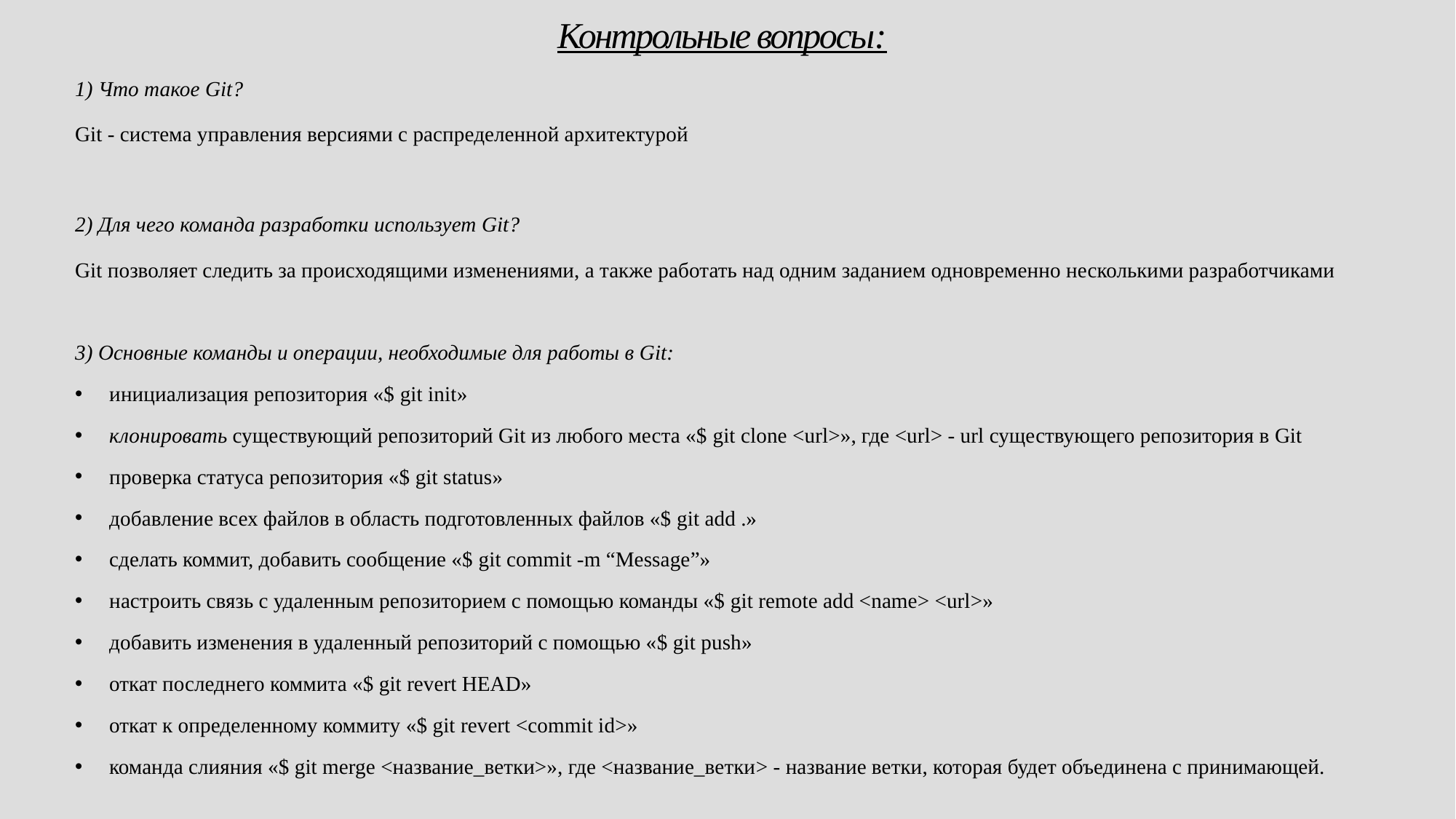

# Контрольные вопросы:
1) Что такое Git?
Git - система управления версиями с распределенной архитектурой

2) Для чего команда разработки использует Git?
Git позволяет следить за происходящими изменениями, а также работать над одним заданием одновременно несколькими разработчиками

3) Основные команды и операции, необходимые для работы в Git:
инициализация репозитория «$ git init»
клонировать существующий репозиторий Git из любого места «$ git clone <url>», где <url> - url существующего репозитория в Git
проверка статуса репозитория «$ git status»
добавление всех файлов в область подготовленных файлов «$ git add .»
сделать коммит, добавить сообщение «$ git commit -m “Message”»
настроить связь с удаленным репозиторием с помощью команды «$ git remote add <name> <url>»
добавить изменения в удаленный репозиторий с помощью «$ git push»
откат последнего коммита «$ git revert HEAD»
откат к определенному коммиту «$ git revert <commit id>»
команда слияния «$ git merge <название_ветки>», где <название_ветки> - название ветки, которая будет объединена с принимающей.